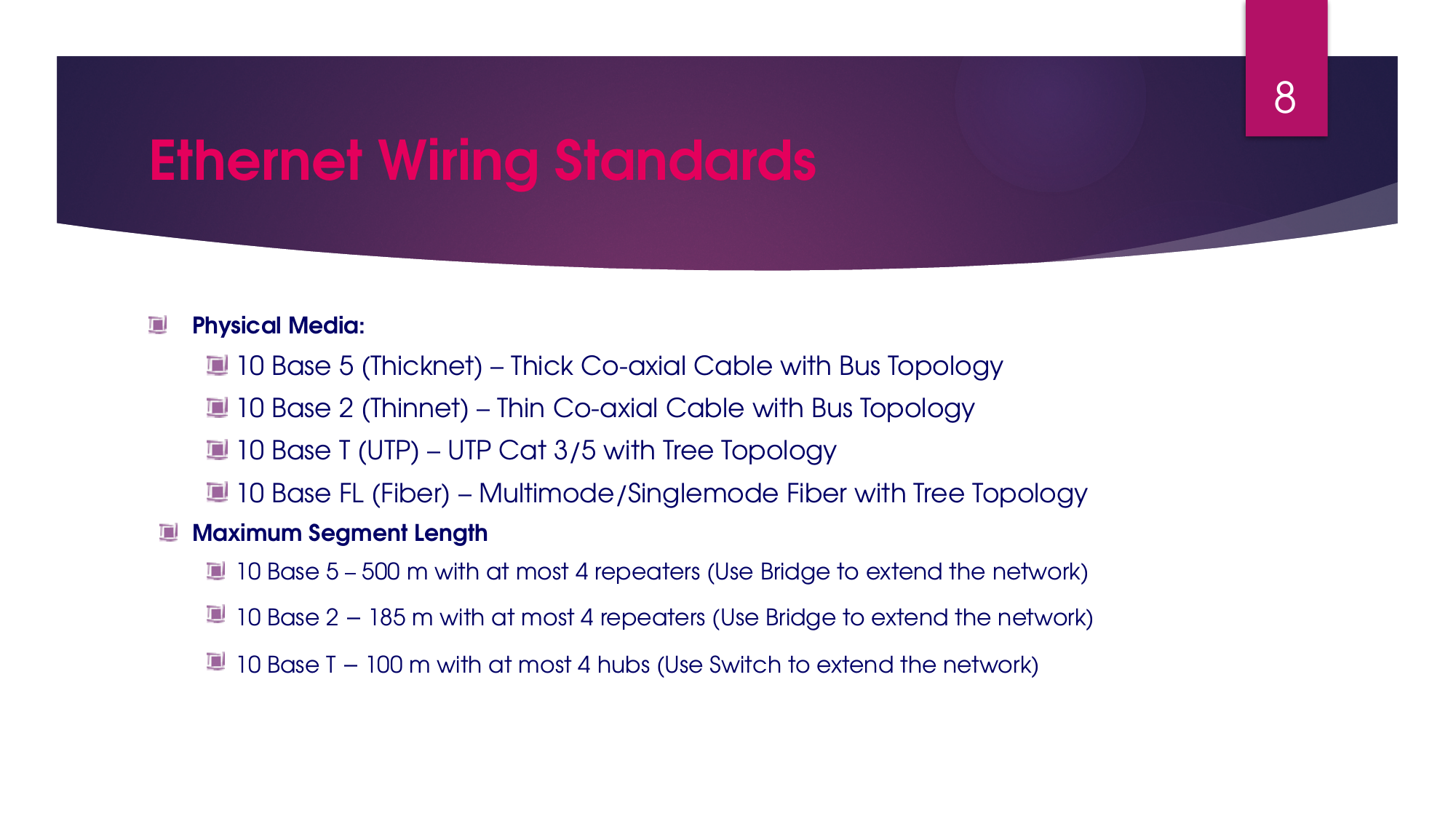

8
# Ethernet Wiring Standards
Physical Media:
10 Base 5 (Thicknet) – Thick Co-axial Cable with Bus Topology
10 Base 2 (Thinnet) – Thin Co-axial Cable with Bus Topology
10 Base T (UTP) – UTP Cat 3/5 with Tree Topology
10 Base FL (Fiber) – Multimode/Singlemode Fiber with Tree Topology
Maximum Segment Length
10 Base 5 – 500 m with at most 4 repeaters (Use Bridge to extend the network)
10 Base 2 – 185 m with at most 4 repeaters (Use Bridge to extend the network)
10 Base T – 100 m with at most 4 hubs (Use Switch to extend the network)